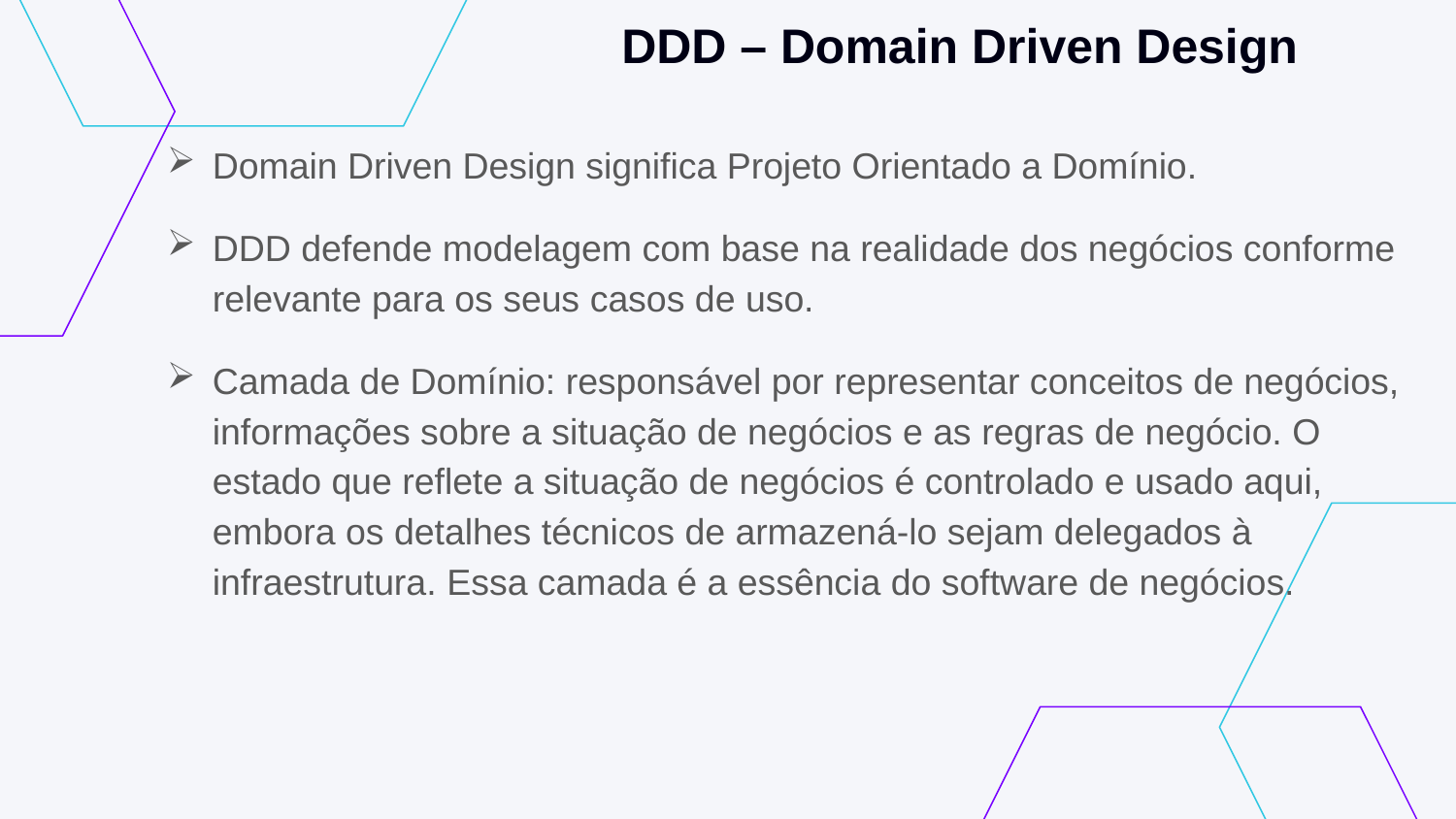

# DDD – Domain Driven Design

Domain Driven Design significa Projeto Orientado a Domínio.
DDD defende modelagem com base na realidade dos negócios conforme relevante para os seus casos de uso.
Camada de Domínio: responsável por representar conceitos de negócios, informações sobre a situação de negócios e as regras de negócio. O estado que reflete a situação de negócios é controlado e usado aqui, embora os detalhes técnicos de armazená-lo sejam delegados à infraestrutura. Essa camada é a essência do software de negócios.